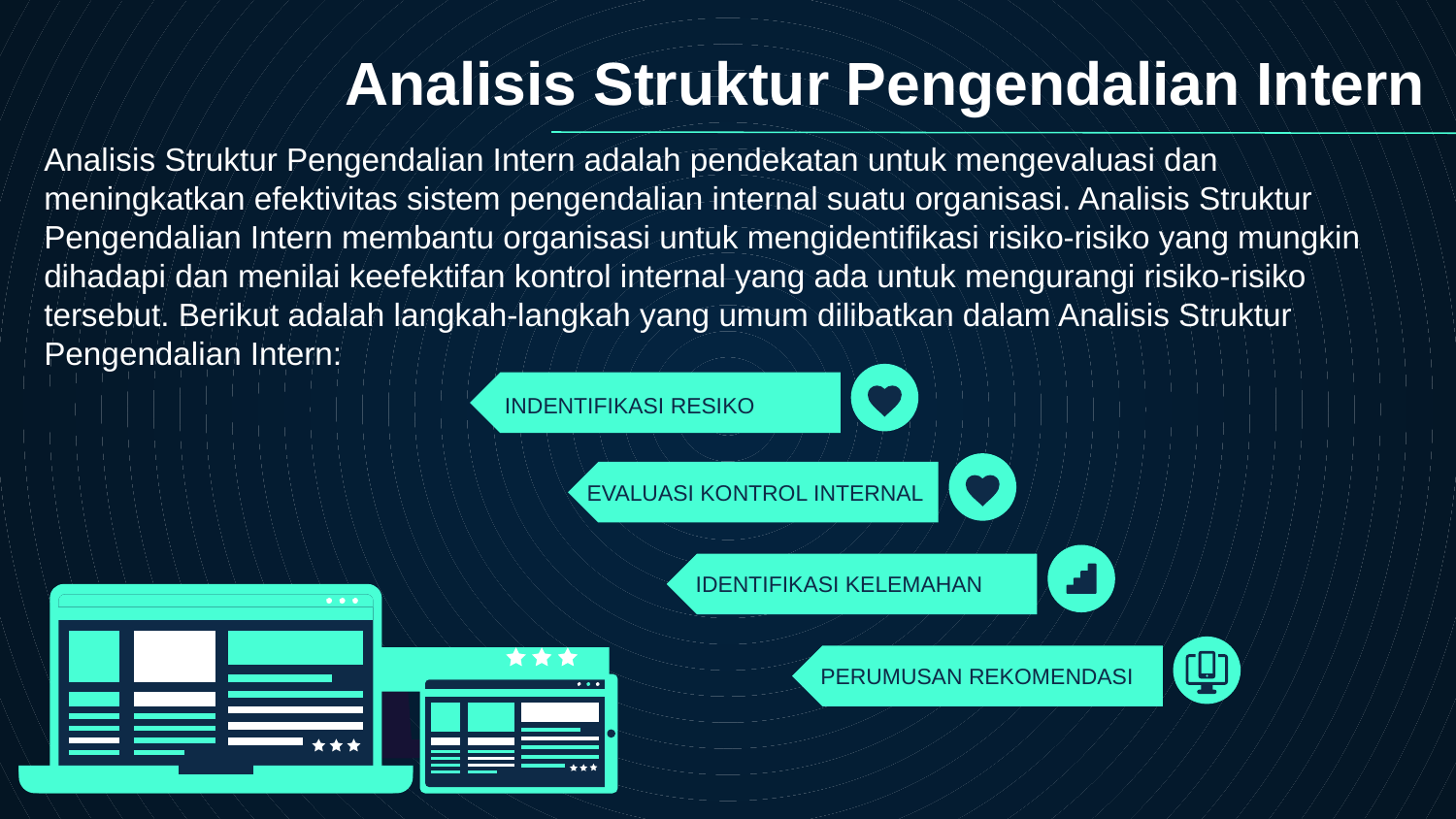

Analisis Struktur Pengendalian Intern
Analisis Struktur Pengendalian Intern adalah pendekatan untuk mengevaluasi dan meningkatkan efektivitas sistem pengendalian internal suatu organisasi. Analisis Struktur Pengendalian Intern membantu organisasi untuk mengidentifikasi risiko-risiko yang mungkin dihadapi dan menilai keefektifan kontrol internal yang ada untuk mengurangi risiko-risiko tersebut. Berikut adalah langkah-langkah yang umum dilibatkan dalam Analisis Struktur Pengendalian Intern:

INDENTIFIKASI RESIKO

# EVALUASI KONTROL INTERNAL

IDENTIFIKASI KELEMAHAN

PERUMUSAN REKOMENDASI